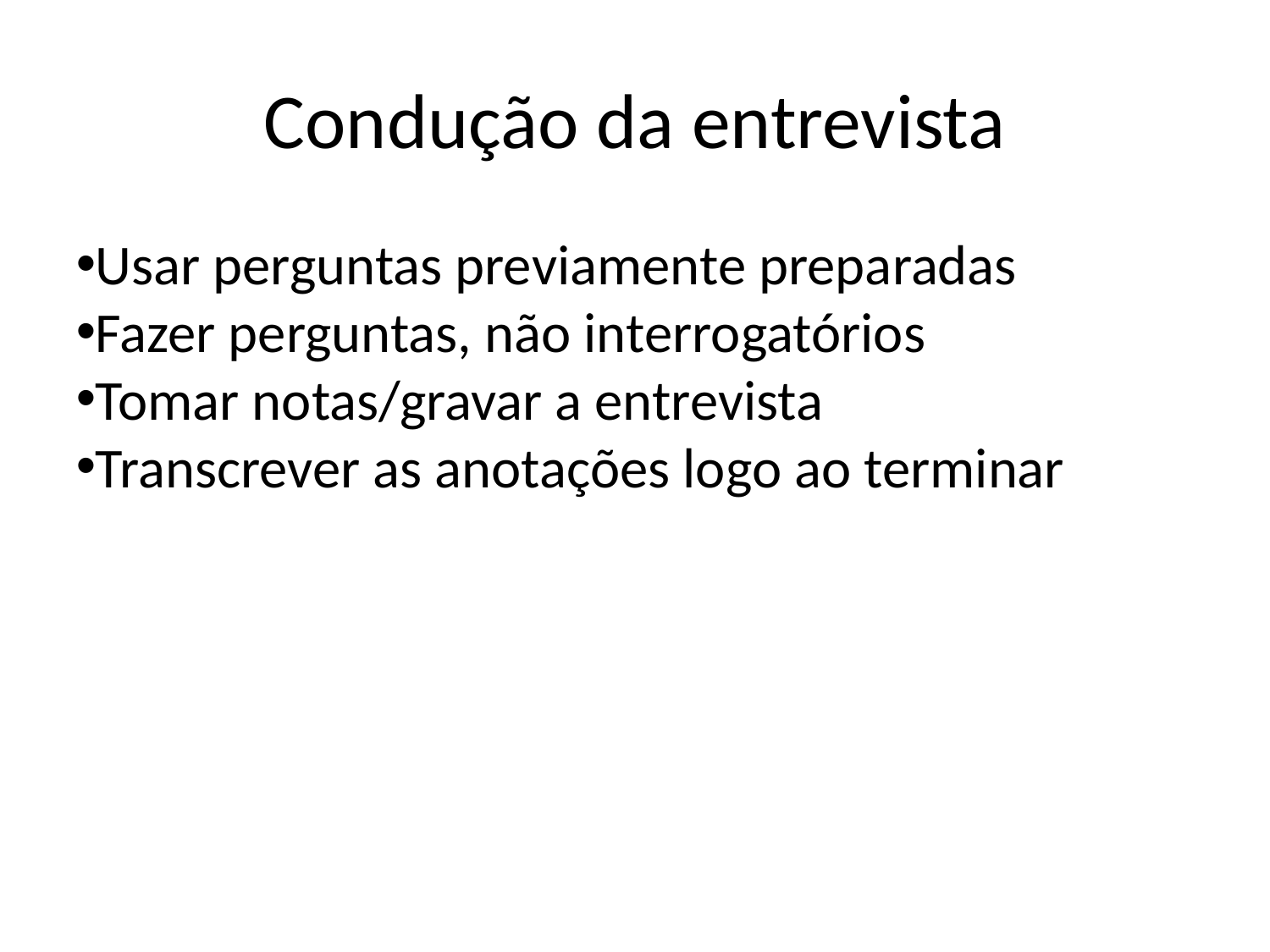

Condução da entrevista
Usar perguntas previamente preparadas
Fazer perguntas, não interrogatórios
Tomar notas/gravar a entrevista
Transcrever as anotações logo ao terminar